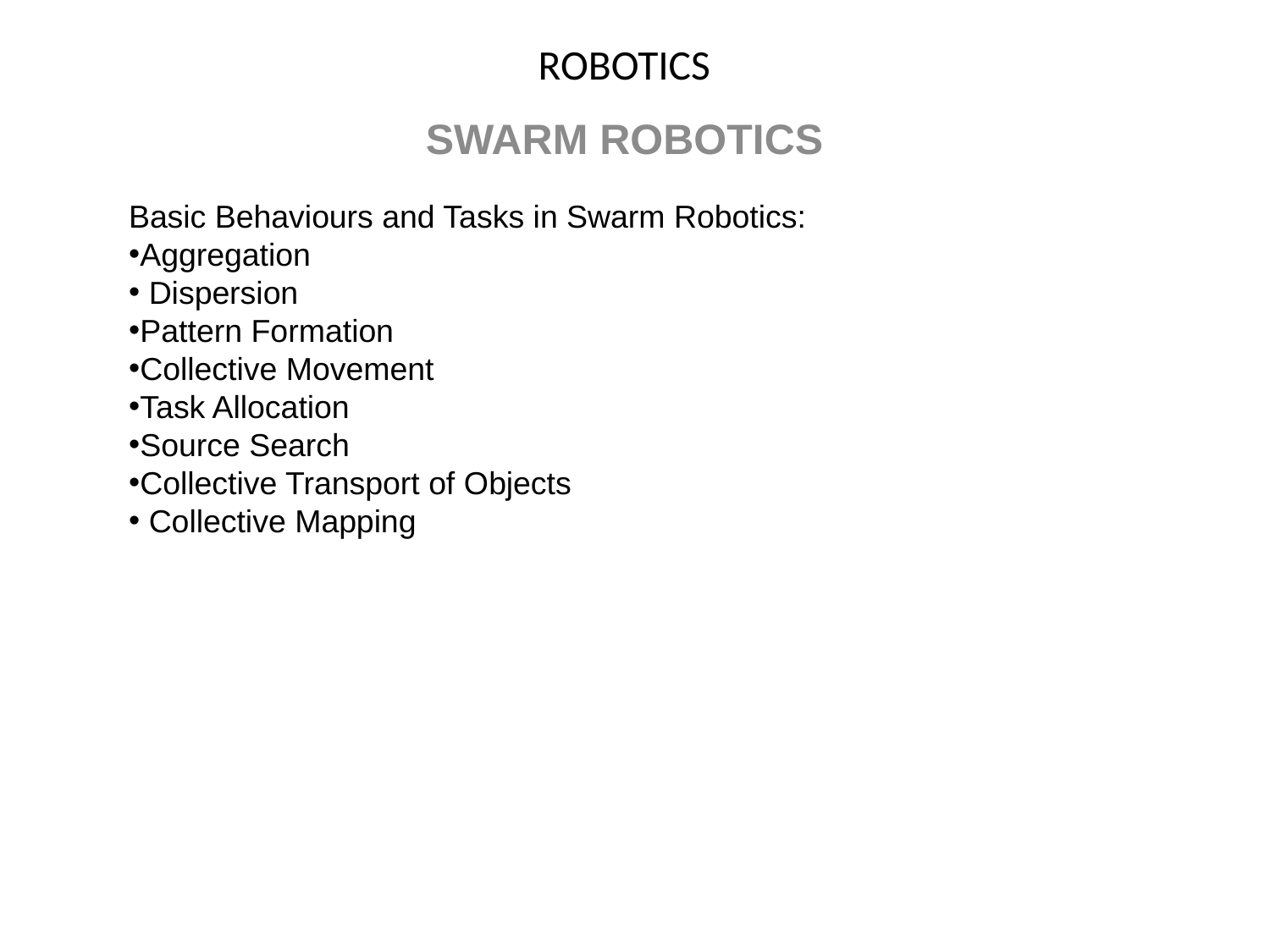

# ROBOTICS
SWARM ROBOTICS

Basic Behaviours and Tasks in Swarm Robotics:
Aggregation
 Dispersion
Pattern Formation
Collective Movement
Task Allocation
Source Search
Collective Transport of Objects
 Collective Mapping